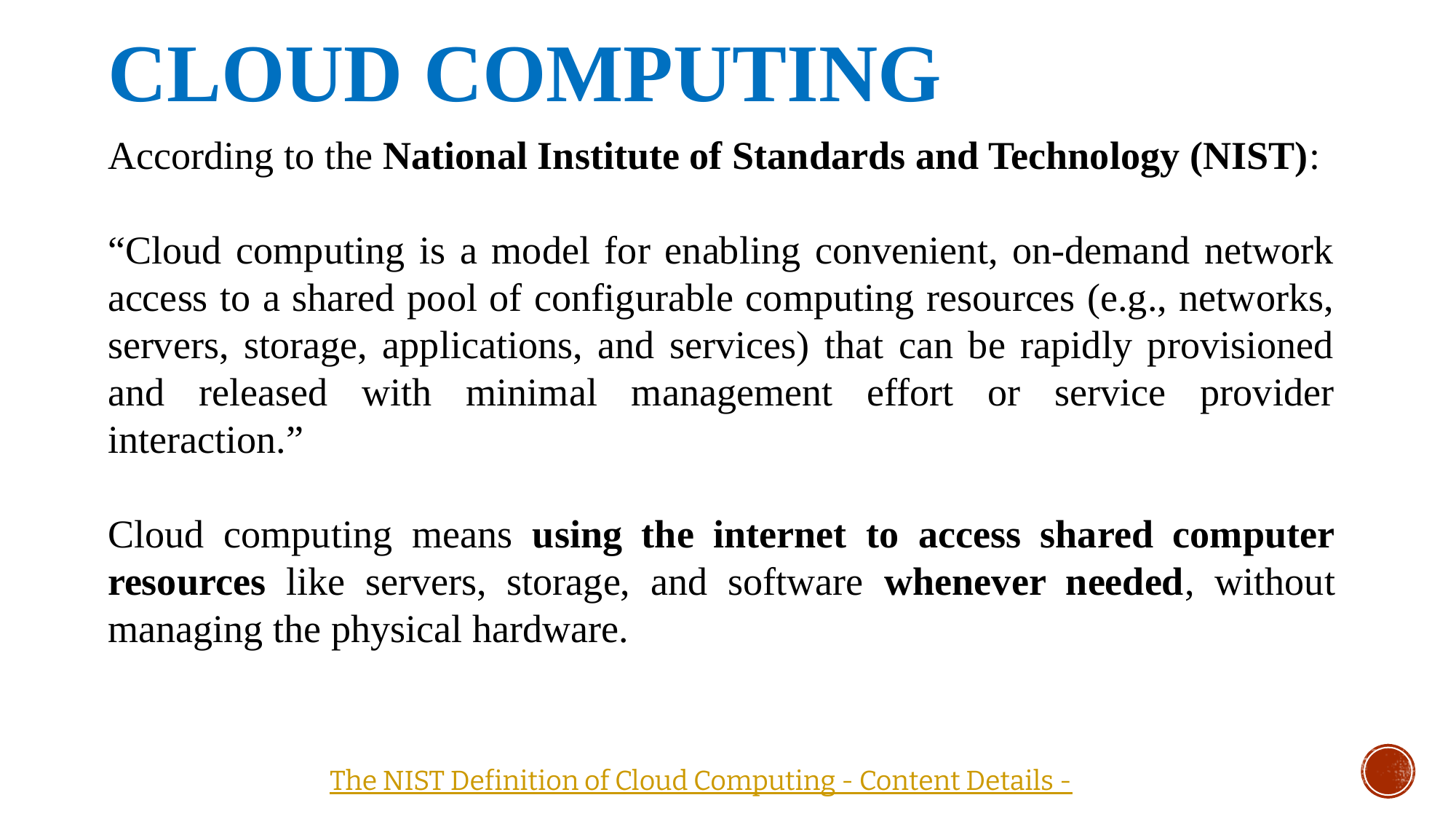

CLOUD COMPUTING
According to the National Institute of Standards and Technology (NIST):

“Cloud computing is a model for enabling convenient, on-demand network access to a shared pool of configurable computing resources (e.g., networks, servers, storage, applications, and services) that can be rapidly provisioned and released with minimal management effort or service provider interaction.”

Cloud computing means using the internet to access shared computer resources like servers, storage, and software whenever needed, without managing the physical hardware.

The NIST Definition of Cloud Computing - Content Details -